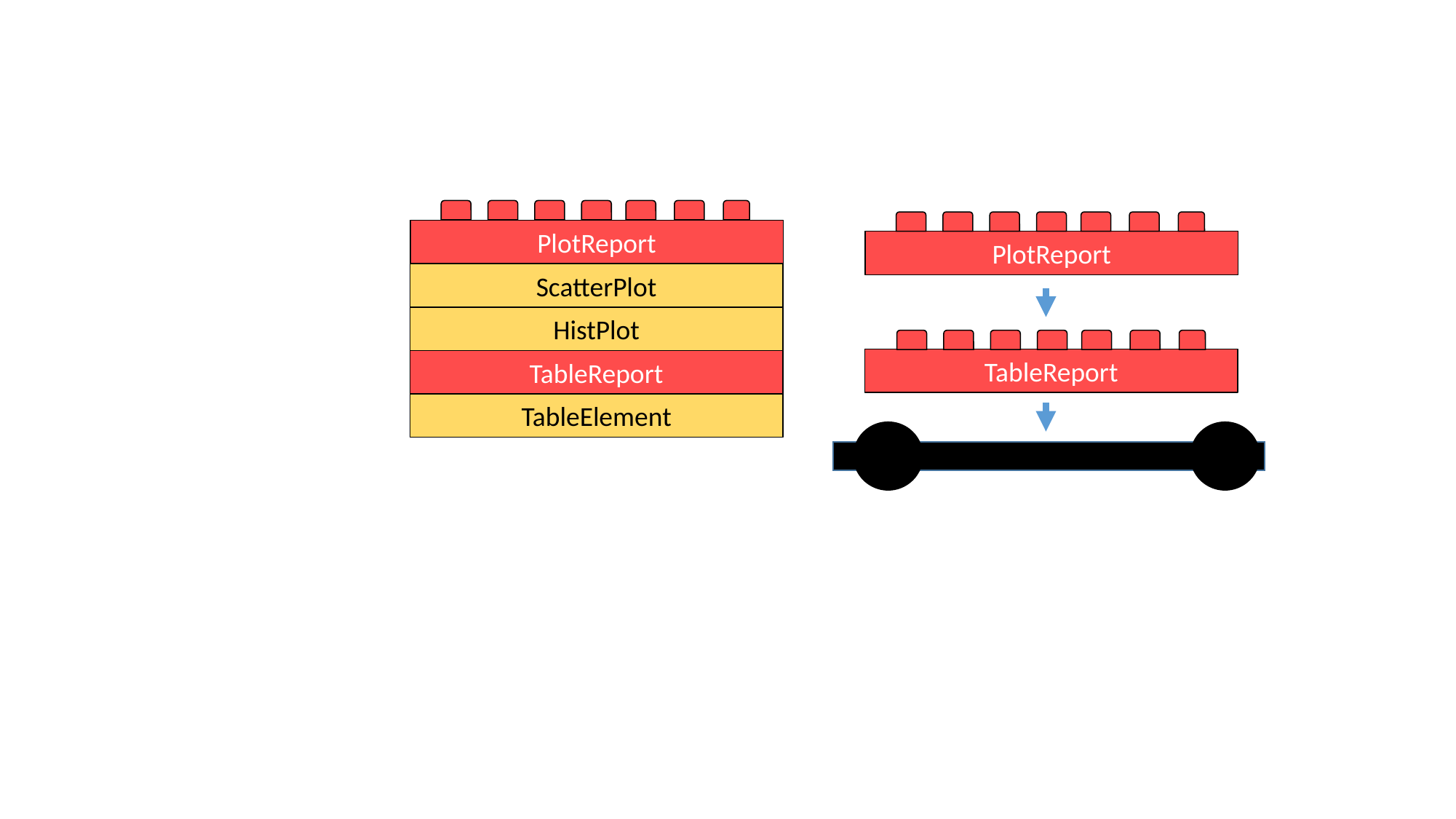

PlotReport
PlotReport
ScatterPlot
HistPlot

TableReport
TableReport
TableElement